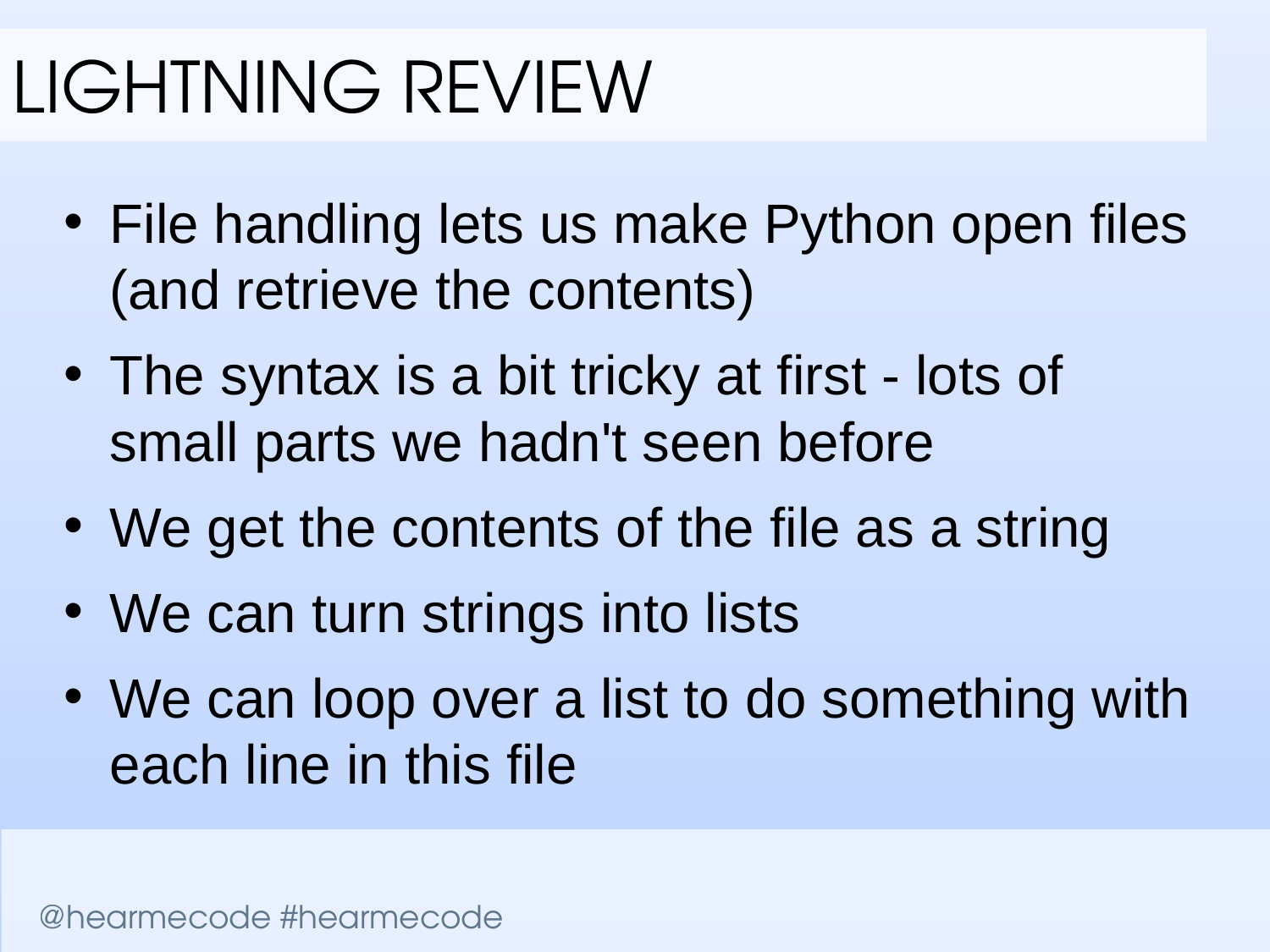

Lightning review
File handling lets us make Python open files (and retrieve the contents)
The syntax is a bit tricky at first - lots of small parts we hadn't seen before
We get the contents of the file as a string
We can turn strings into lists
We can loop over a list to do something with each line in this file
3